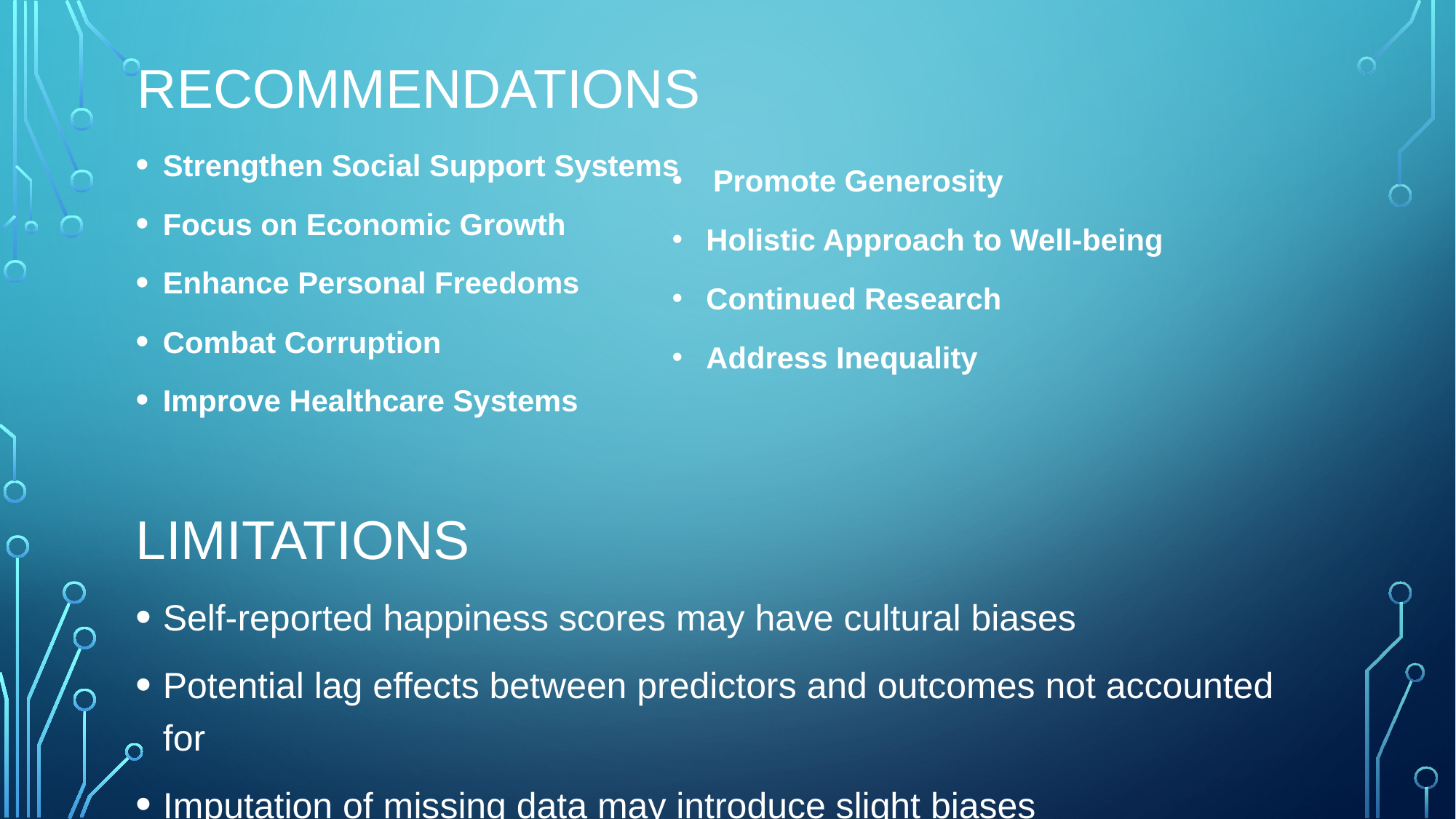

# Recommendations
Strengthen Social Support Systems
Focus on Economic Growth
Enhance Personal Freedoms
Combat Corruption
Improve Healthcare Systems

Limitations
Self-reported happiness scores may have cultural biases
Potential lag effects between predictors and outcomes not accounted for
Imputation of missing data may introduce slight biases
Promote Generosity
Holistic Approach to Well-being
Continued Research
Address Inequality